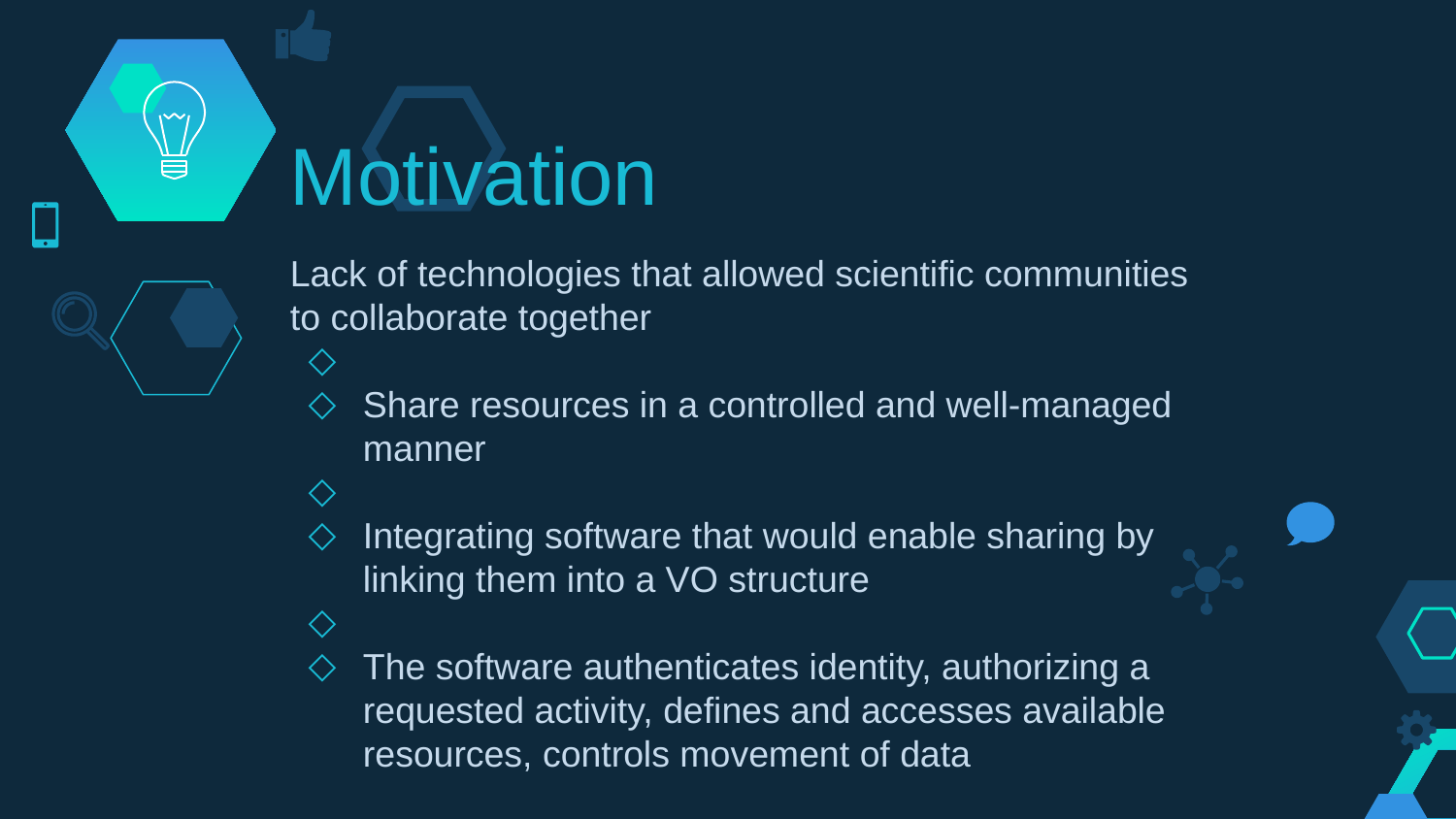

Motivation
Lack of technologies that allowed scientific communities to collaborate together

Share resources in a controlled and well-managed manner

Integrating software that would enable sharing by linking them into a VO structure

The software authenticates identity, authorizing a requested activity, defines and accesses available resources, controls movement of data